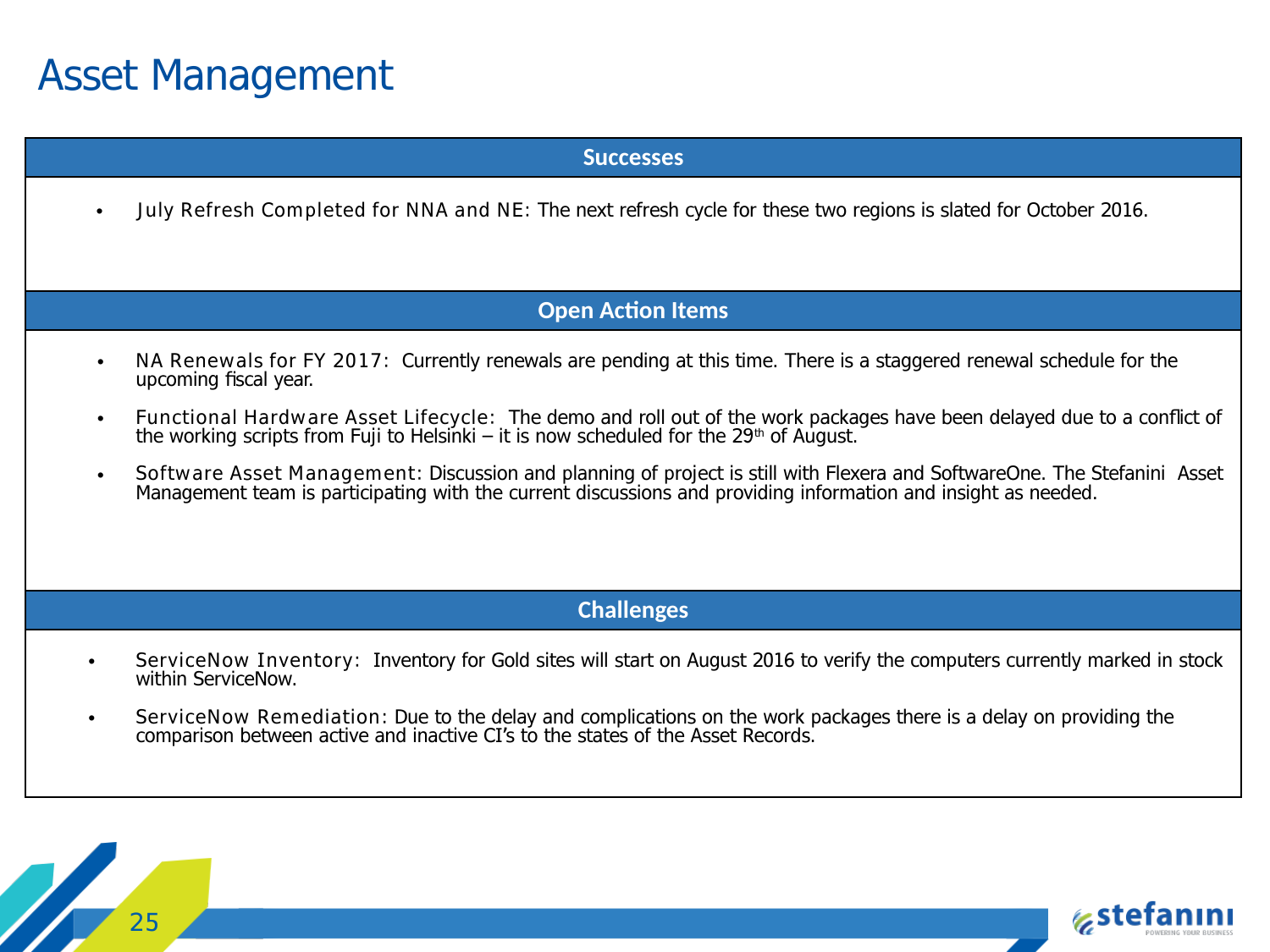

# Asset Management
| Successes |
| --- |
| July Refresh Completed for NNA and NE: The next refresh cycle for these two regions is slated for October 2016. |
| Open Action Items |
| NA Renewals for FY 2017: Currently renewals are pending at this time. There is a staggered renewal schedule for the upcoming fiscal year. Functional Hardware Asset Lifecycle: The demo and roll out of the work packages have been delayed due to a conflict of the working scripts from Fuji to Helsinki – it is now scheduled for the 29th of August. Software Asset Management: Discussion and planning of project is still with Flexera and SoftwareOne. The Stefanini Asset Management team is participating with the current discussions and providing information and insight as needed. |
| Challenges |
| ServiceNow Inventory: Inventory for Gold sites will start on August 2016 to verify the computers currently marked in stock within ServiceNow. ServiceNow Remediation: Due to the delay and complications on the work packages there is a delay on providing the comparison between active and inactive CI’s to the states of the Asset Records. |
25